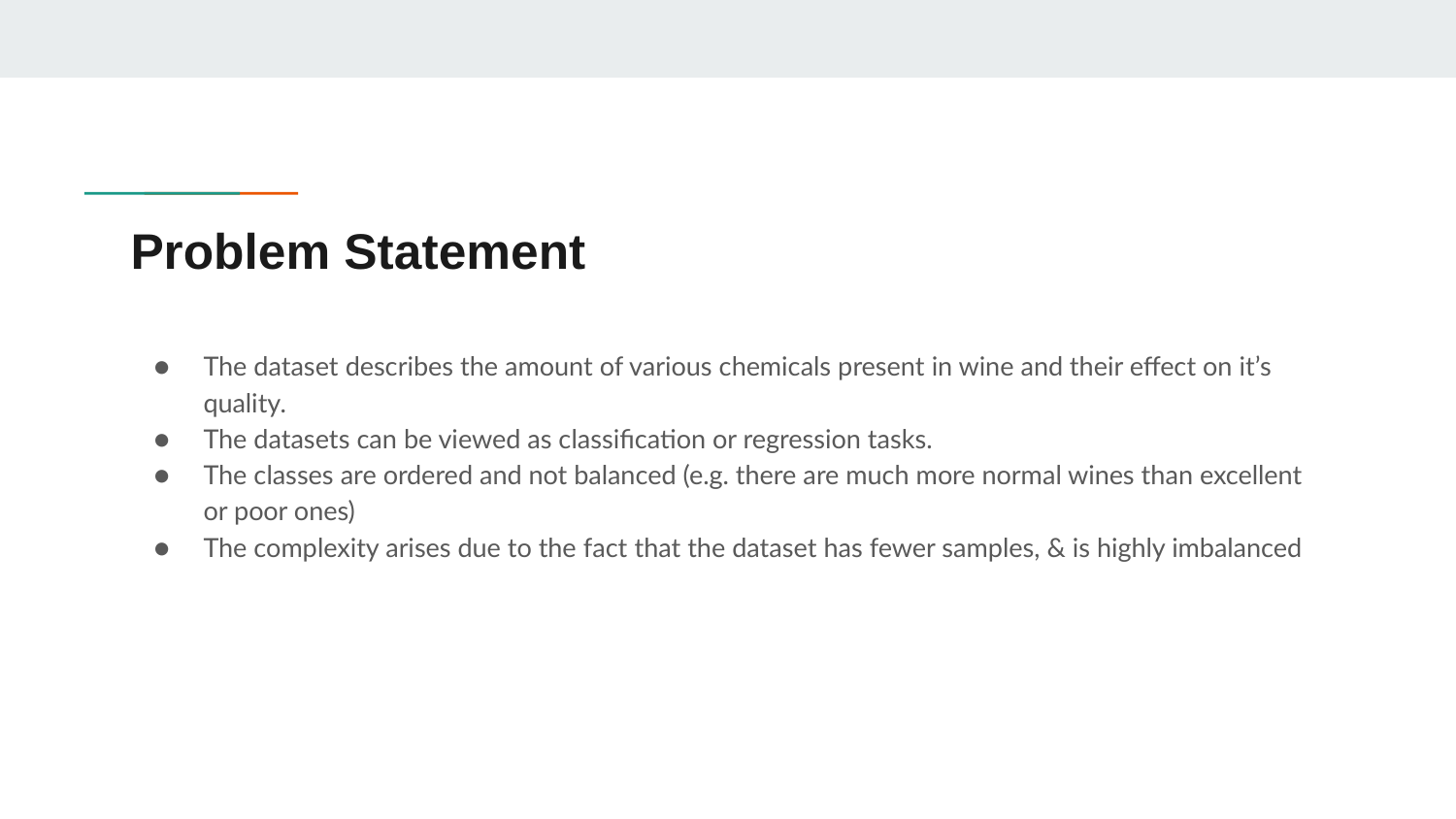

# Problem Statement
The dataset describes the amount of various chemicals present in wine and their effect on it’s quality.
The datasets can be viewed as classification or regression tasks.
The classes are ordered and not balanced (e.g. there are much more normal wines than excellent or poor ones)
The complexity arises due to the fact that the dataset has fewer samples, & is highly imbalanced